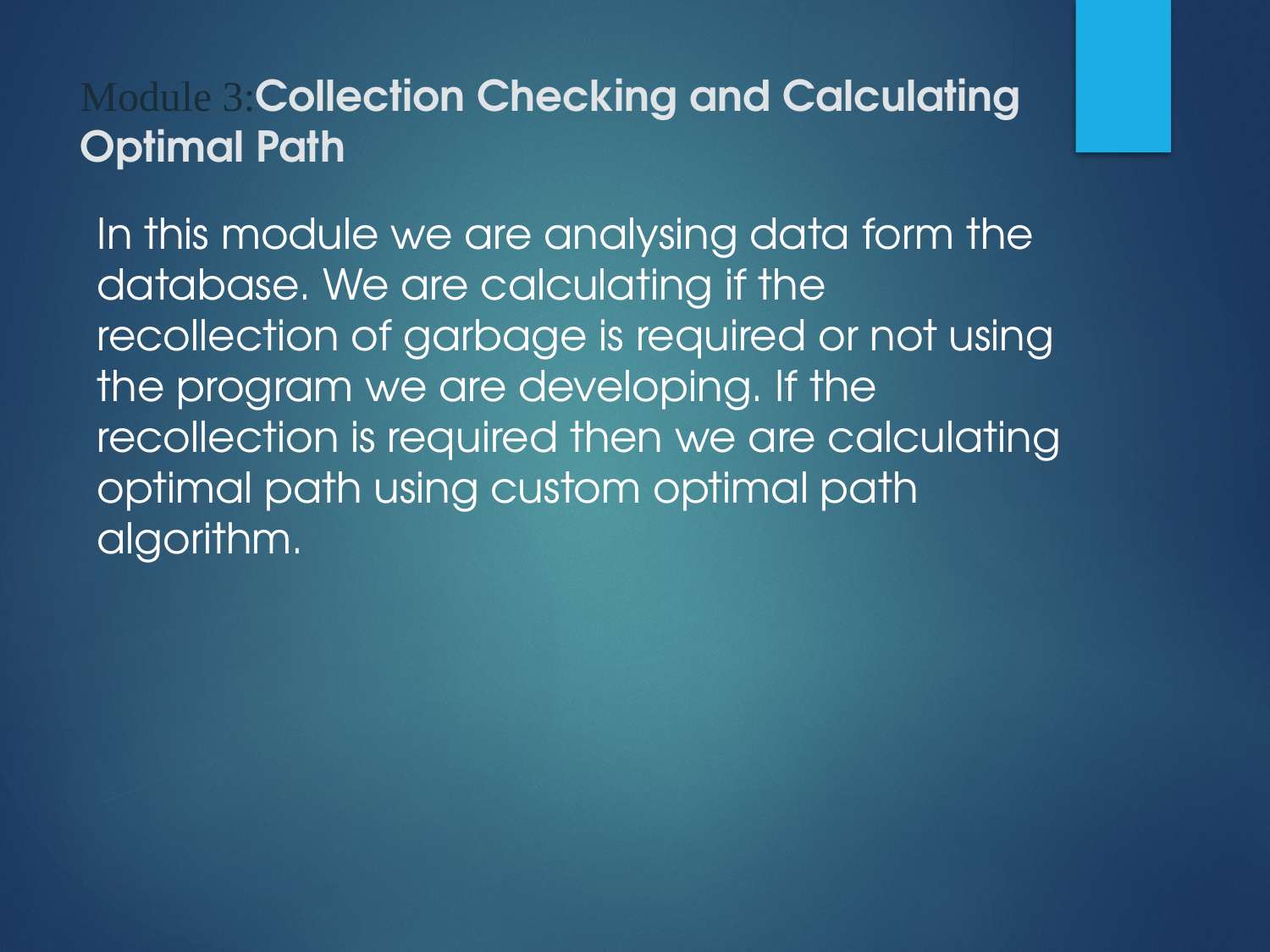

# Module 3:Collection Checking and Calculating Optimal Path
In this module we are analysing data form the database. We are calculating if the recollection of garbage is required or not using the program we are developing. If the recollection is required then we are calculating optimal path using custom optimal path algorithm.